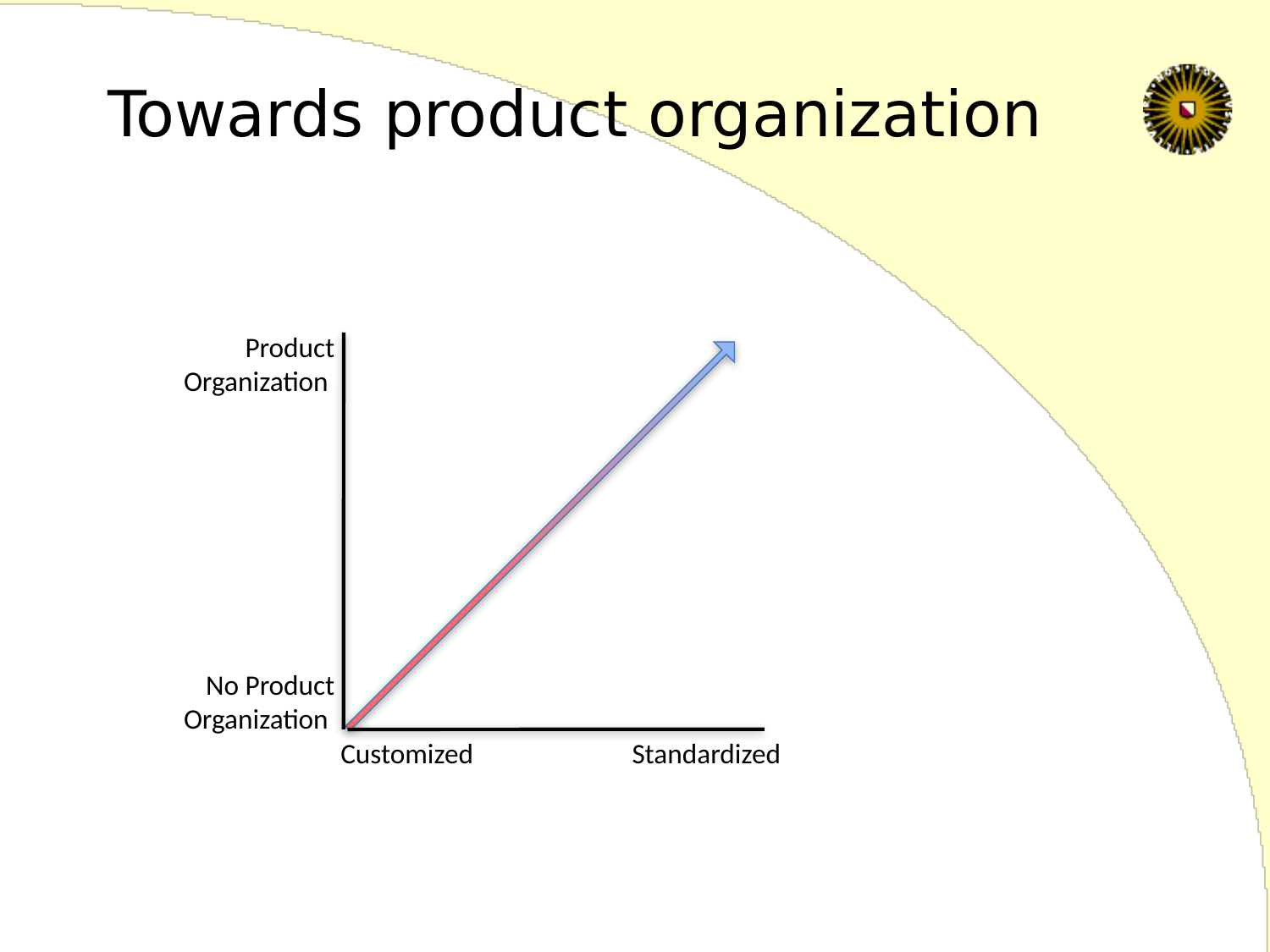

# Towards product organization
Product Organization

  No Product Organization

Customized                         Standardized